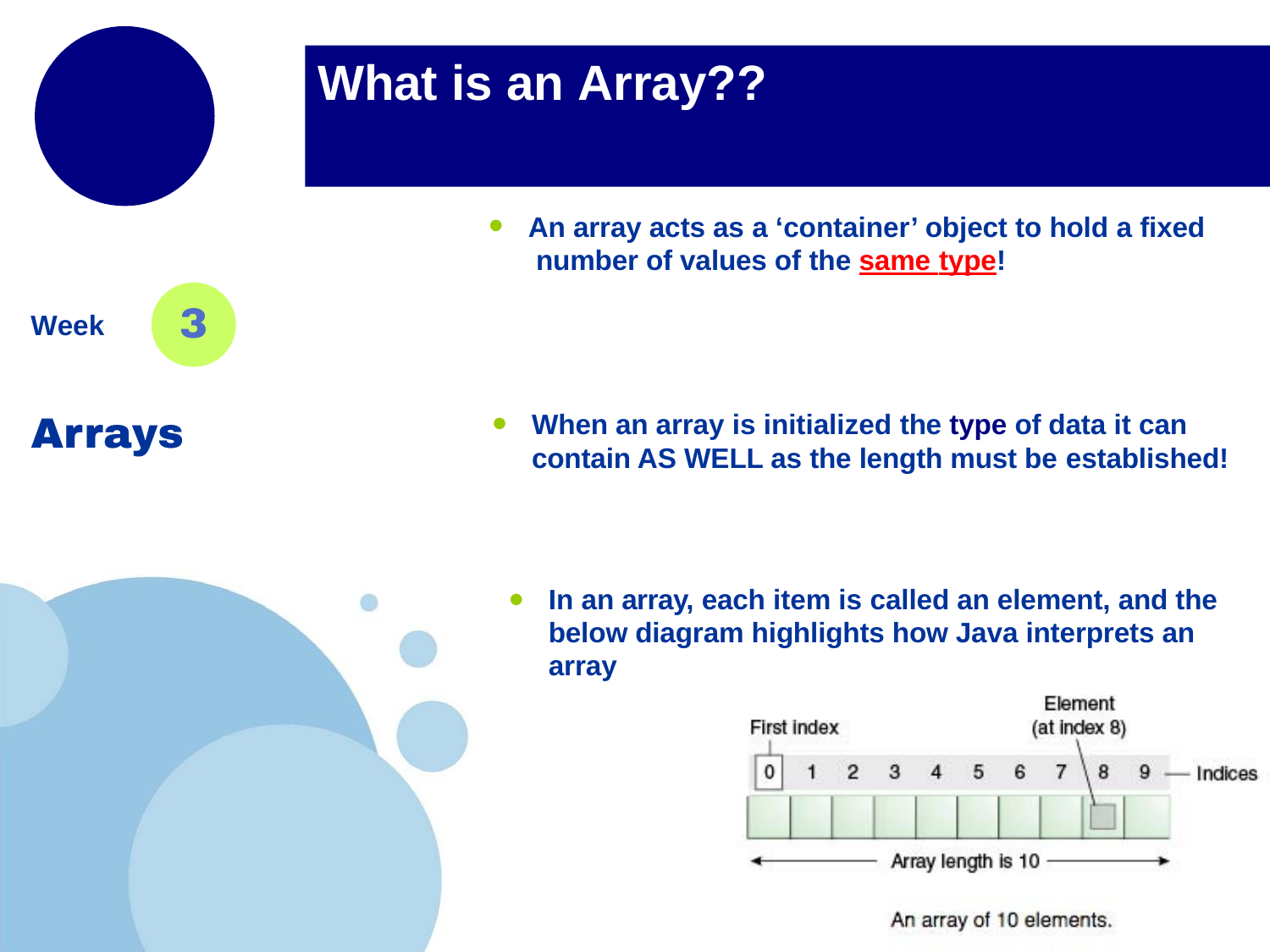

# What is an Array??
An array acts as a ‘container’ object to hold a fixed  number of values of the same type!

3
Week
Arrays
When an array is initialized the type of data it can  contain AS WELL as the length must be established!
In an array, each item is called an element, and the  below diagram highlights how Java interprets an  array